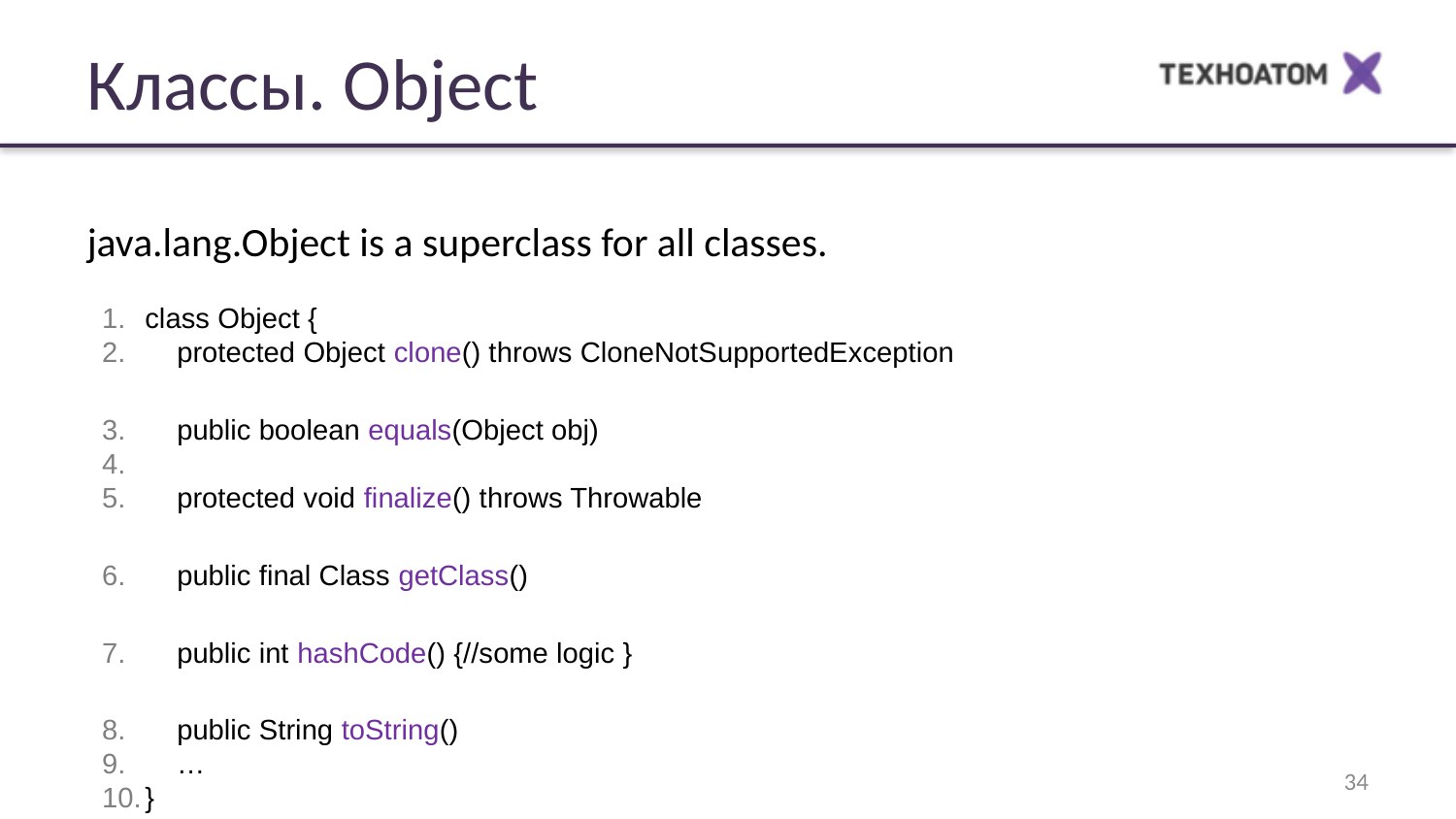

Классы. Object
java.lang.Object is a superclass for all classes.
class Object {
    protected Object clone() throws CloneNotSupportedException

    public boolean equals(Object obj)

    protected void finalize() throws Throwable

    public final Class getClass()

    public int hashCode() {//some logic }

    public String toString()
    …
}
34